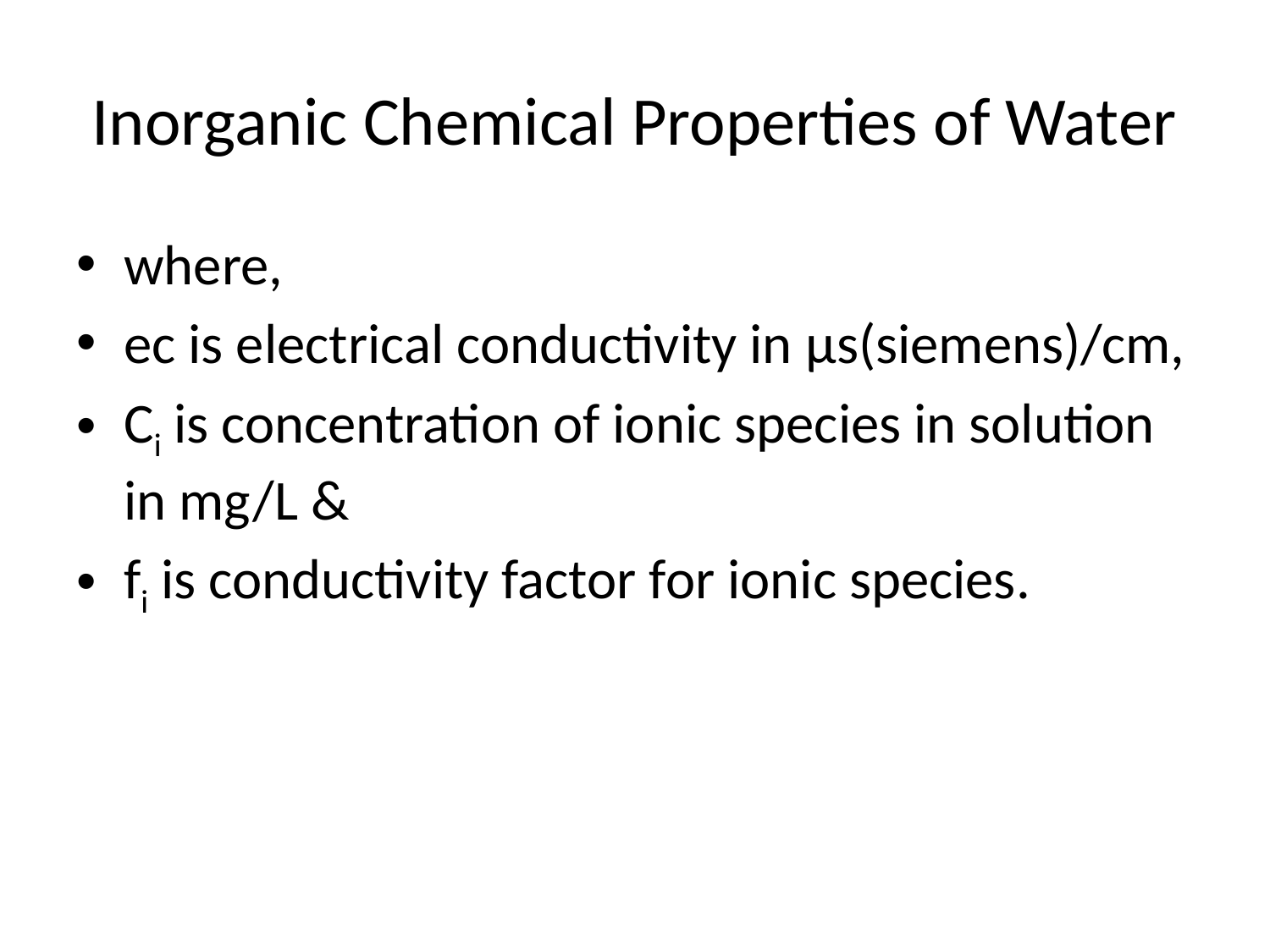

# Inorganic Chemical Properties of Water
where,
ec is electrical conductivity in μs(siemens)/cm,
Ci is concentration of ionic species in solution in mg/L &
fi is conductivity factor for ionic species.